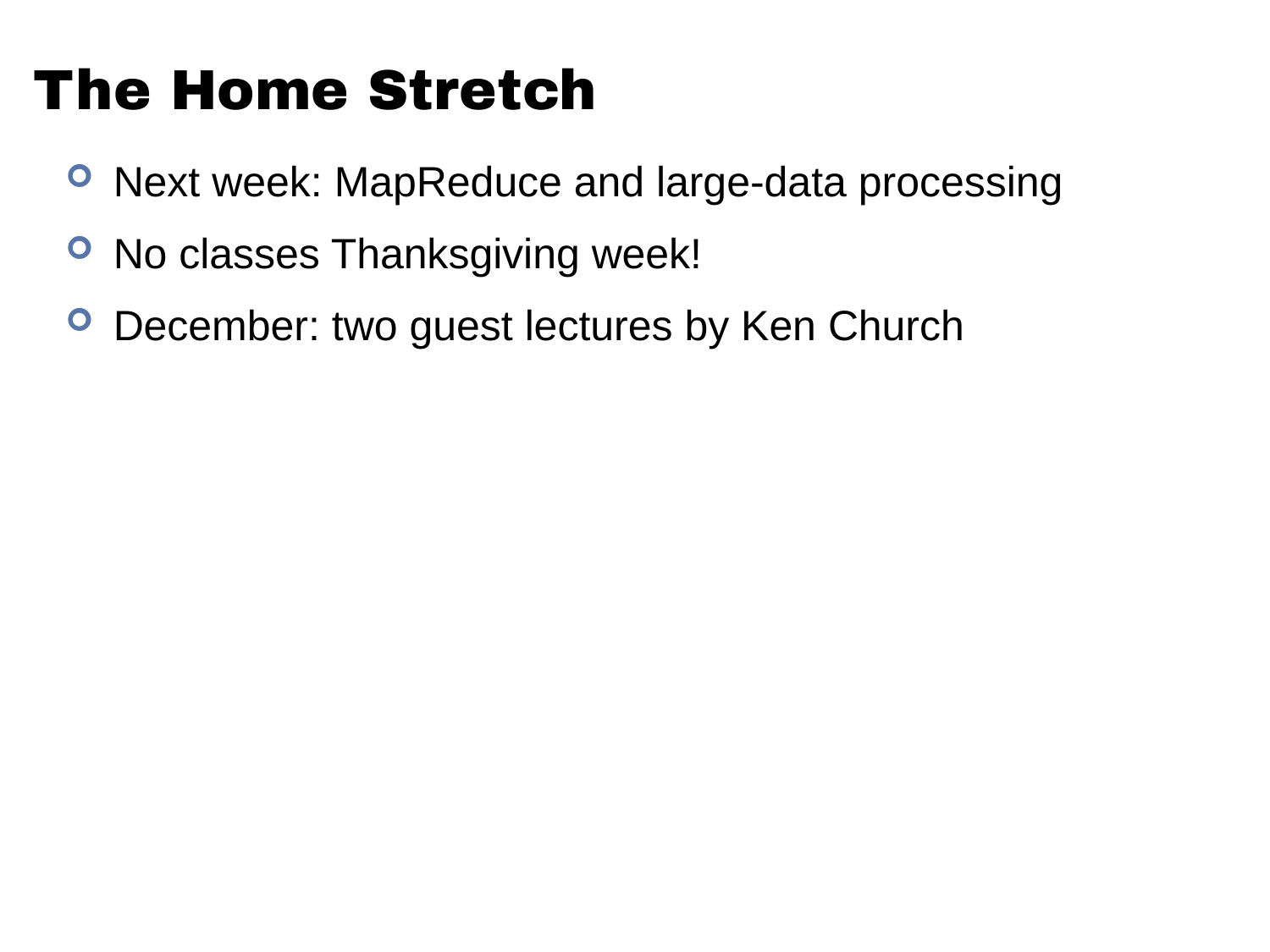

# The Home Stretch
Next week: MapReduce and large-data processing
No classes Thanksgiving week!
December: two guest lectures by Ken Church